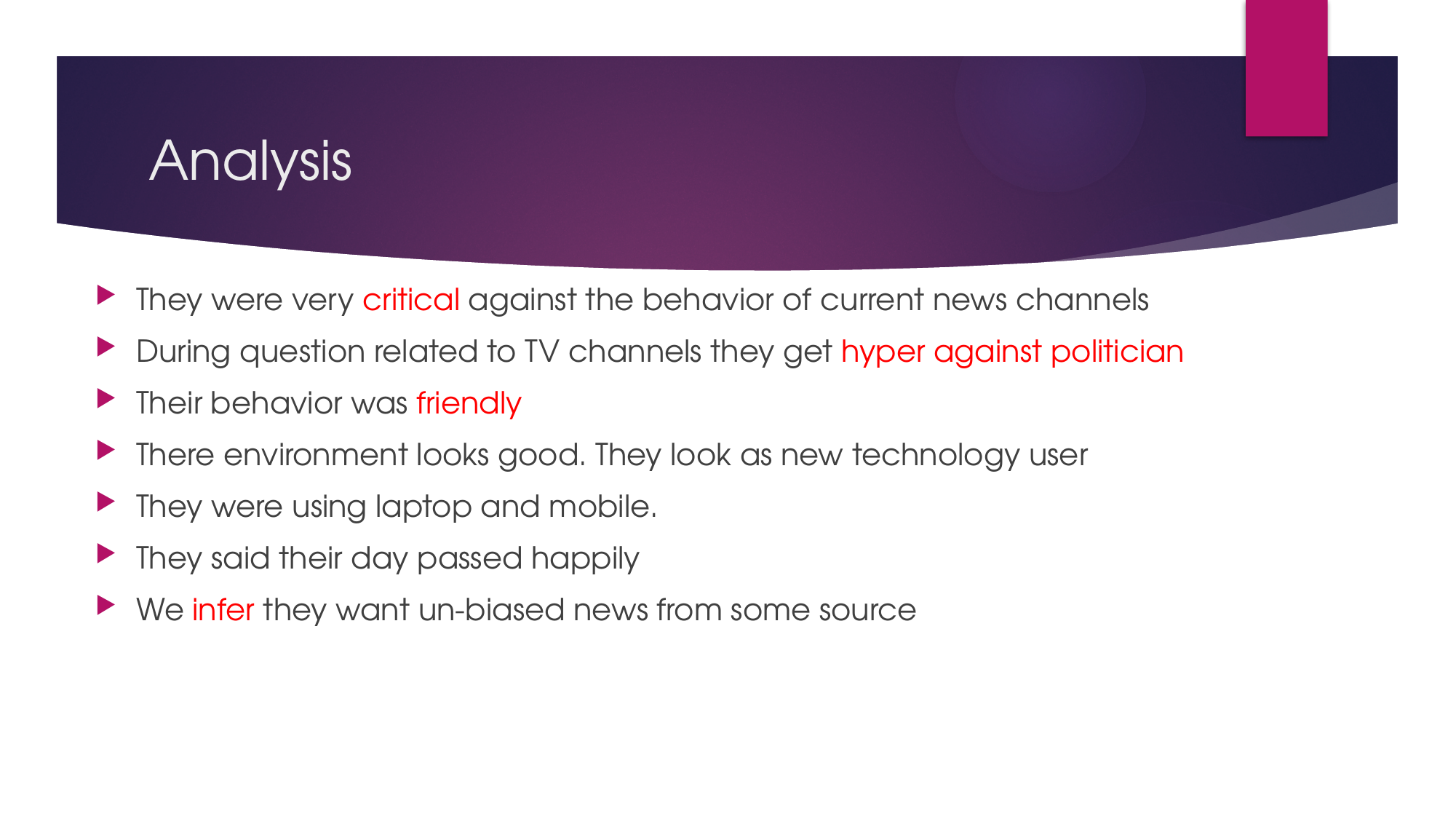

# Analysis
They were very critical against the behavior of current news channels
During question related to TV channels they get hyper against politician
Their behavior was friendly
There environment looks good. They look as new technology user
They were using laptop and mobile.
They said their day passed happily
We infer they want un-biased news from some source